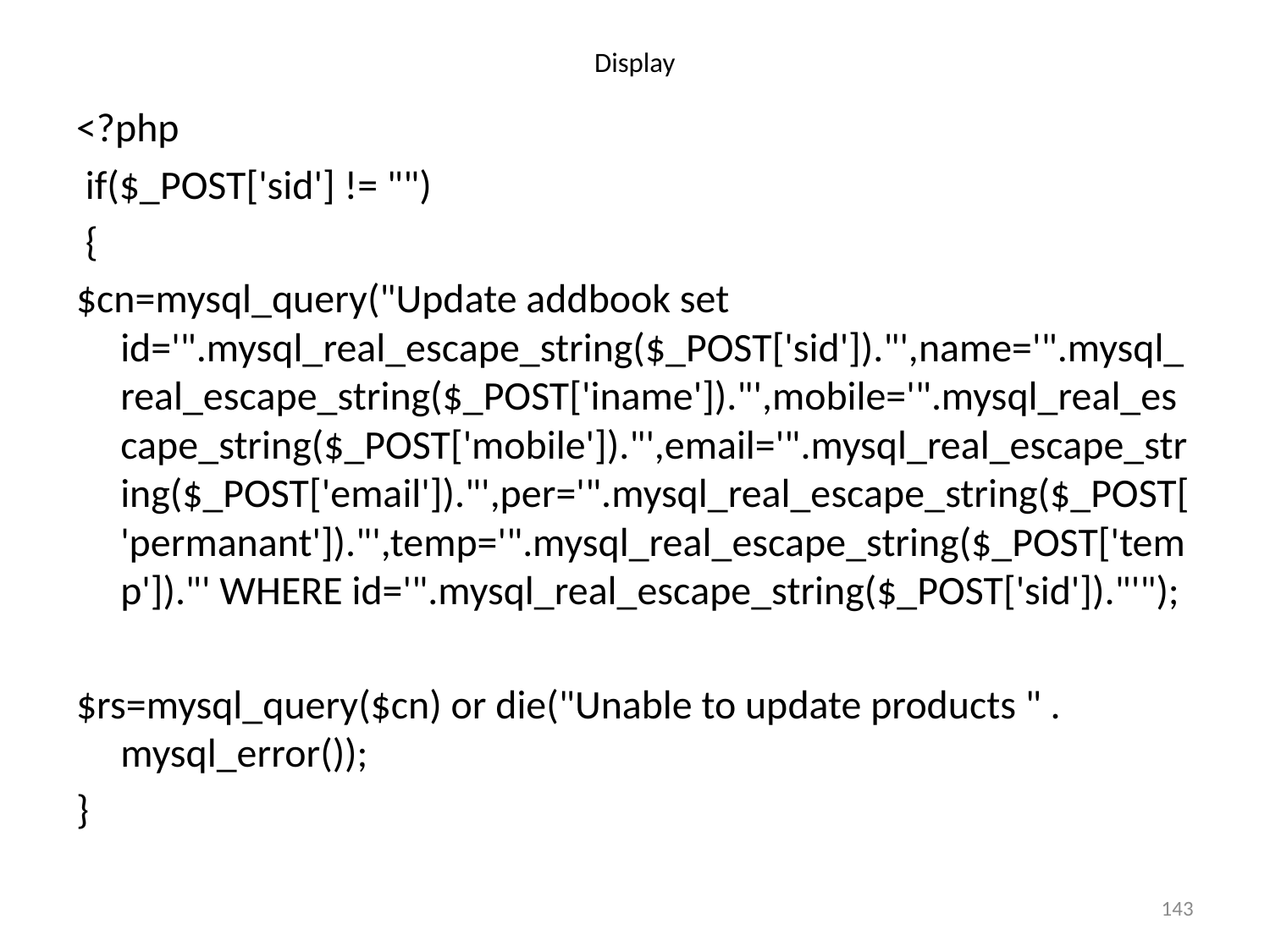

# Display
<?php
 if($_POST['sid'] != "")
 {
$cn=mysql_query("Update addbook set id='".mysql_real_escape_string($_POST['sid'])."',name='".mysql_real_escape_string($_POST['iname'])."',mobile='".mysql_real_escape_string($_POST['mobile'])."',email='".mysql_real_escape_string($_POST['email'])."',per='".mysql_real_escape_string($_POST['permanant'])."',temp='".mysql_real_escape_string($_POST['temp'])."' WHERE id='".mysql_real_escape_string($_POST['sid'])."'");

$rs=mysql_query($cn) or die("Unable to update products " . mysql_error());
}
143